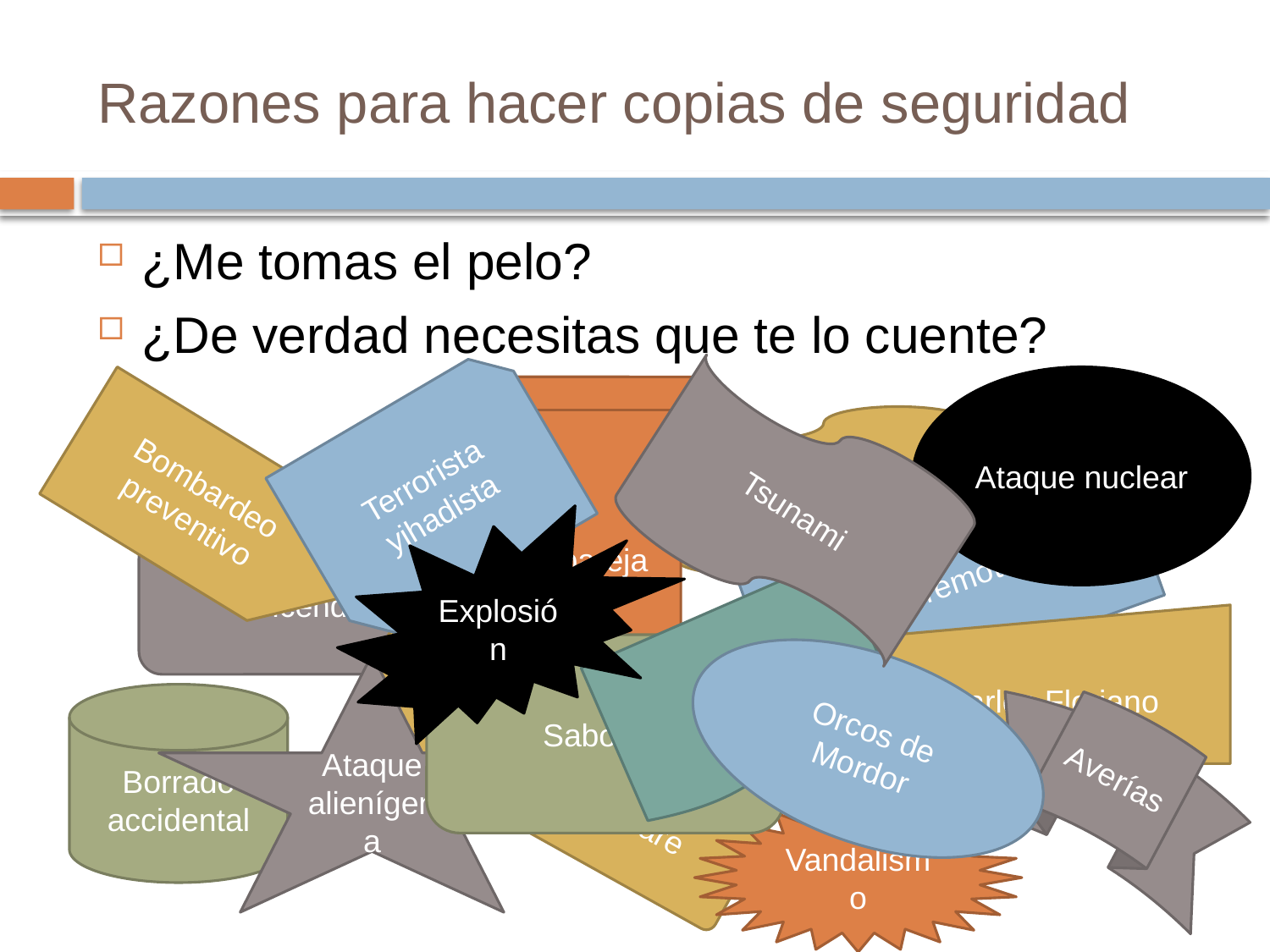

# Razones para hacer copias de seguridad
¿Me tomas el pelo?
¿De verdad necesitas que te lo cuente?
Ataque nuclear
Ex-pareja
Terrorista yihadista
Tsunami
Fallo de alimentación
Bombardeo preventivo
Terremoto
Explosión
Incendio
Robo
Carlos Floriano
Sabotaje
Ataque alienígena
Orcos de Mordor
Borrado accidental
Errores del software
Averías
Vandalismo